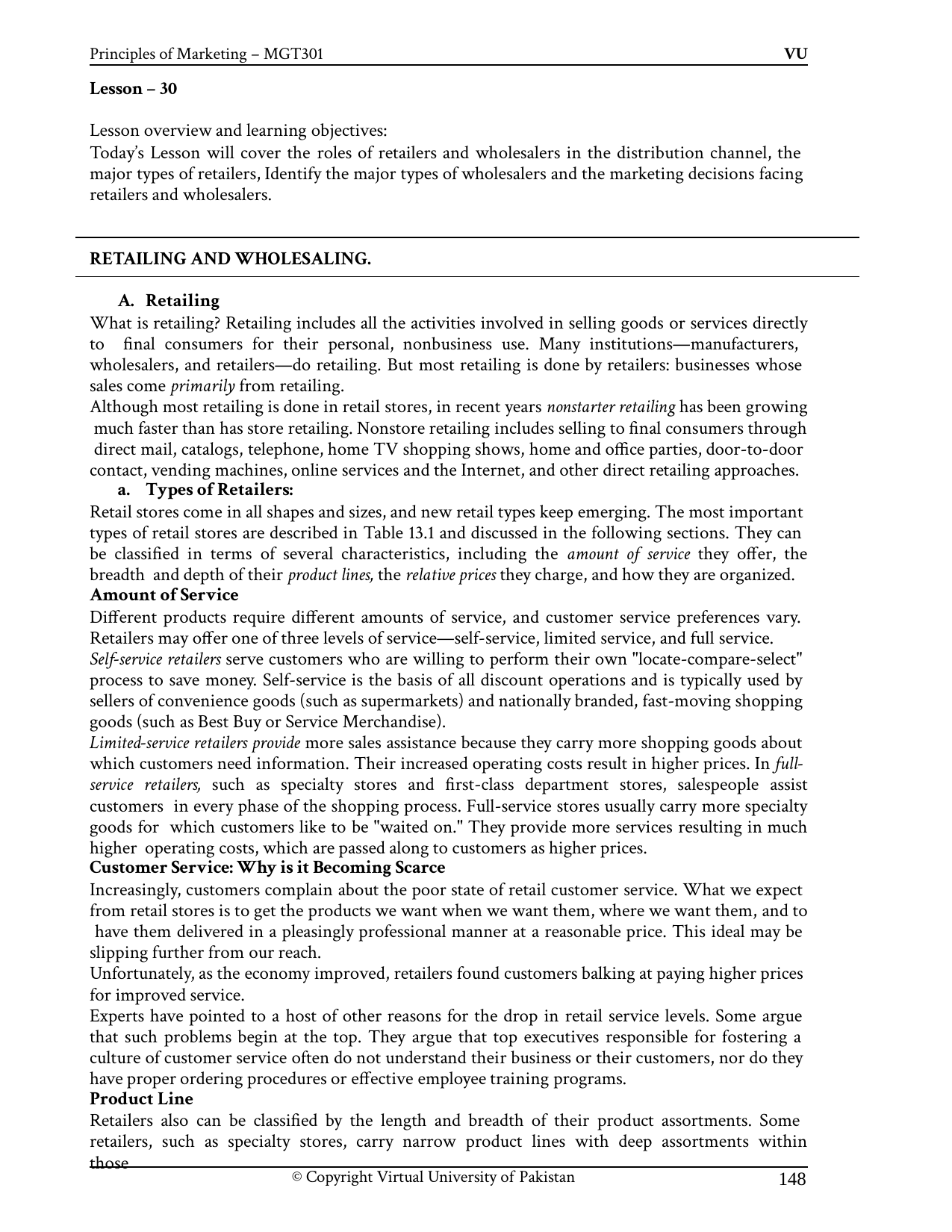

Principles of Marketing – MGT301
VU

Lesson – 30

Lesson overview and learning objectives:
Today’s Lesson will cover the roles of retailers and wholesalers in the distribution channel, the  major types of retailers, Identify the major types of wholesalers and the marketing decisions facing  retailers and wholesalers.

RETAILING AND WHOLESALING.

Retailing
What is retailing? Retailing includes all the activities involved in selling goods or services directly to  final consumers for their personal, nonbusiness use. Many institutions—manufacturers,  wholesalers, and retailers—do retailing. But most retailing is done by retailers: businesses whose  sales come primarily from retailing.
Although most retailing is done in retail stores, in recent years nonstarter retailing has been growing  much faster than has store retailing. Nonstore retailing includes selling to final consumers through  direct mail, catalogs, telephone, home TV shopping shows, home and office parties, door-to-door  contact, vending machines, online services and the Internet, and other direct retailing approaches.
Types of Retailers:
Retail stores come in all shapes and sizes, and new retail types keep emerging. The most important  types of retail stores are described in Table 13.1 and discussed in the following sections. They can  be classified in terms of several characteristics, including the amount of service they offer, the breadth  and depth of their product lines, the relative prices they charge, and how they are organized.
Amount of Service
Different products require different amounts of service, and customer service preferences vary.  Retailers may offer one of three levels of service—self-service, limited service, and full service.
Self-service retailers serve customers who are willing to perform their own "locate-compare-select"  process to save money. Self-service is the basis of all discount operations and is typically used by  sellers of convenience goods (such as supermarkets) and nationally branded, fast-moving shopping  goods (such as Best Buy or Service Merchandise).
Limited-service retailers provide more sales assistance because they carry more shopping goods about  which customers need information. Their increased operating costs result in higher prices. In full-  service retailers, such as specialty stores and first-class department stores, salespeople assist customers  in every phase of the shopping process. Full-service stores usually carry more specialty goods for  which customers like to be "waited on." They provide more services resulting in much higher  operating costs, which are passed along to customers as higher prices.
Customer Service: Why is it Becoming Scarce
Increasingly, customers complain about the poor state of retail customer service. What we expect  from retail stores is to get the products we want when we want them, where we want them, and to  have them delivered in a pleasingly professional manner at a reasonable price. This ideal may be  slipping further from our reach.
Unfortunately, as the economy improved, retailers found customers balking at paying higher prices  for improved service.
Experts have pointed to a host of other reasons for the drop in retail service levels. Some argue  that such problems begin at the top. They argue that top executives responsible for fostering a  culture of customer service often do not understand their business or their customers, nor do they  have proper ordering procedures or effective employee training programs.
Product Line
Retailers also can be classified by the length and breadth of their product assortments. Some  retailers, such as specialty stores, carry narrow product lines with deep assortments within those

© Copyright Virtual University of Pakistan
148